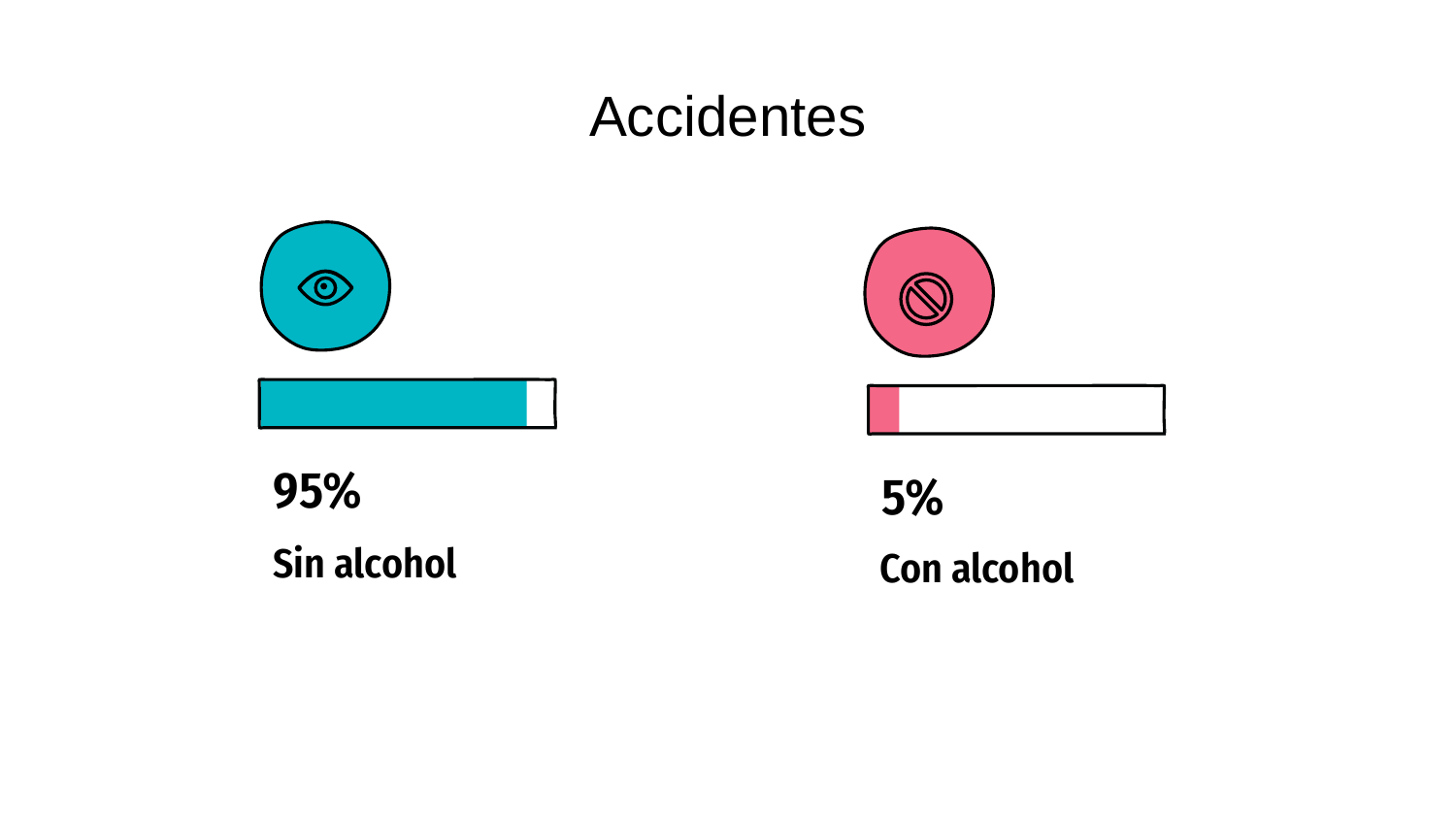

# Accidentes

95%
5%
Sin alcohol
Con alcohol